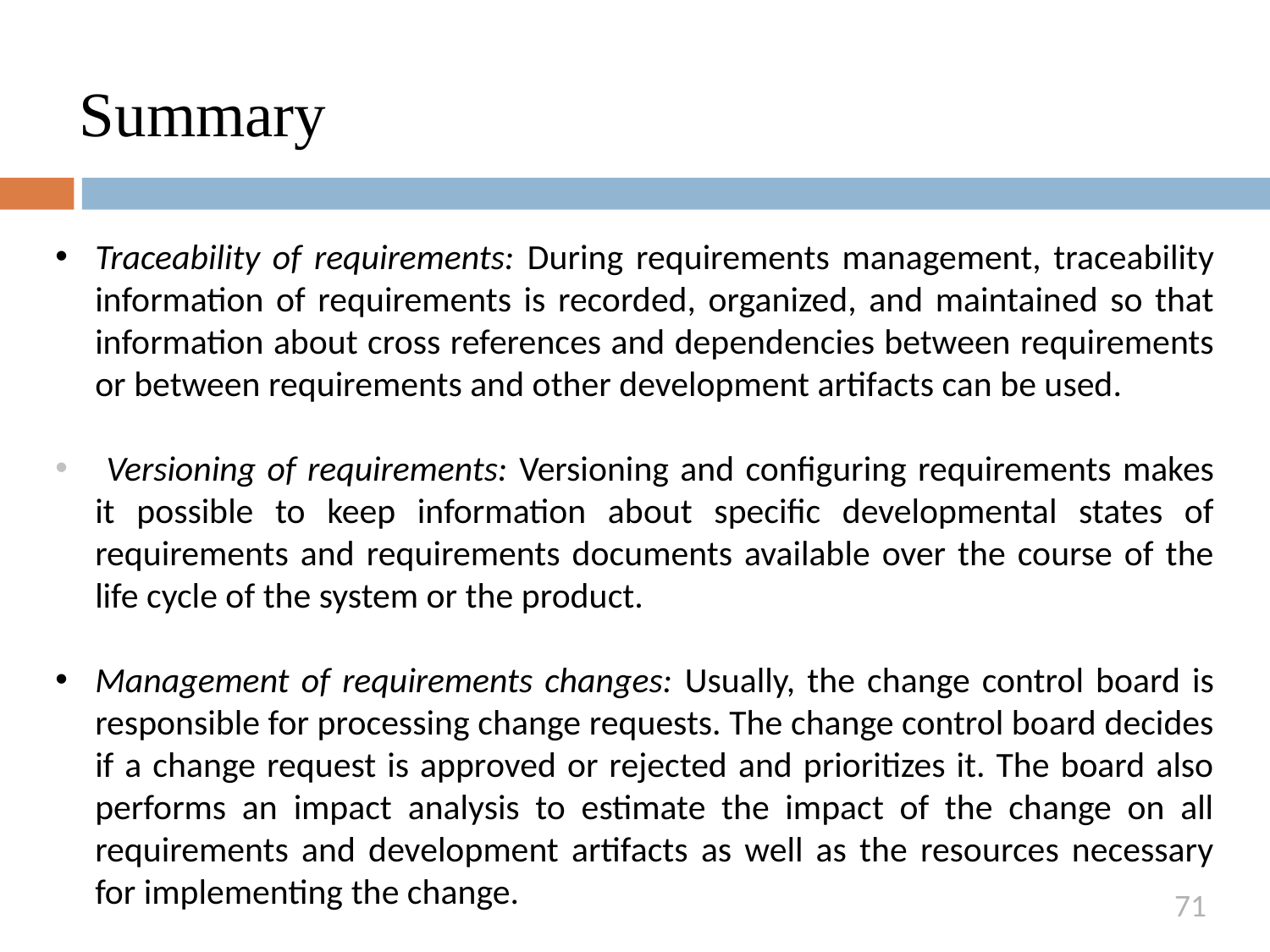

# Summary
Traceability of requirements: During requirements management, traceability information of requirements is recorded, organized, and maintained so that information about cross references and dependencies between requirements or between requirements and other development artifacts can be used.

 Versioning of requirements: Versioning and configuring requirements makes it possible to keep information about specific developmental states of requirements and requirements documents available over the course of the life cycle of the system or the product.

Management of requirements changes: Usually, the change control board is responsible for processing change requests. The change control board decides if a change request is approved or rejected and prioritizes it. The board also performs an impact analysis to estimate the impact of the change on all requirements and development artifacts as well as the resources necessary for implementing the change.
71